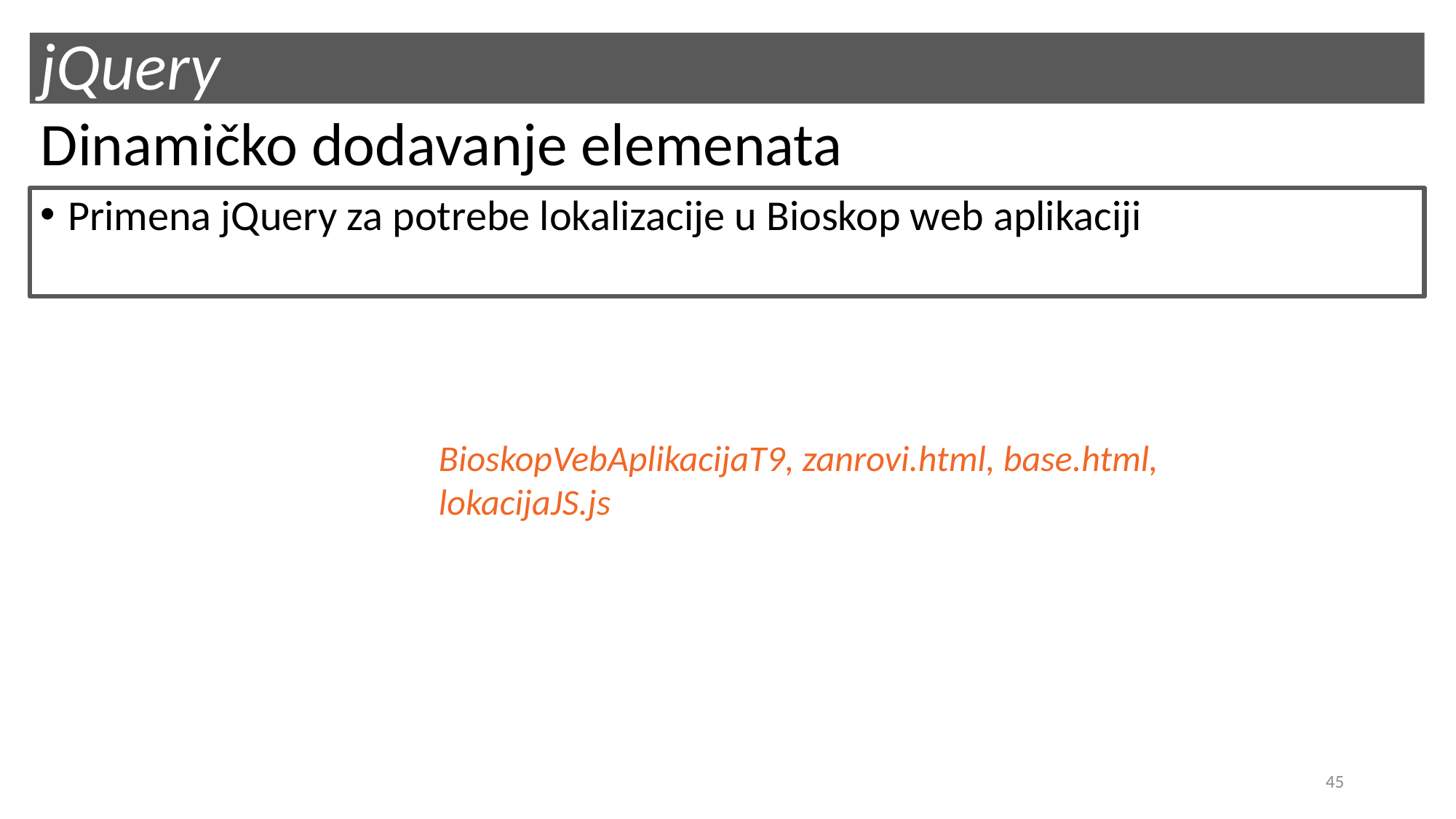

# jQuery
Dinamičko dodavanje elemenata
Primena jQuery za potrebe lokalizacije u Bioskop web aplikaciji
BioskopVebAplikacijaT9, zanrovi.html, base.html, lokacijaJS.js
45